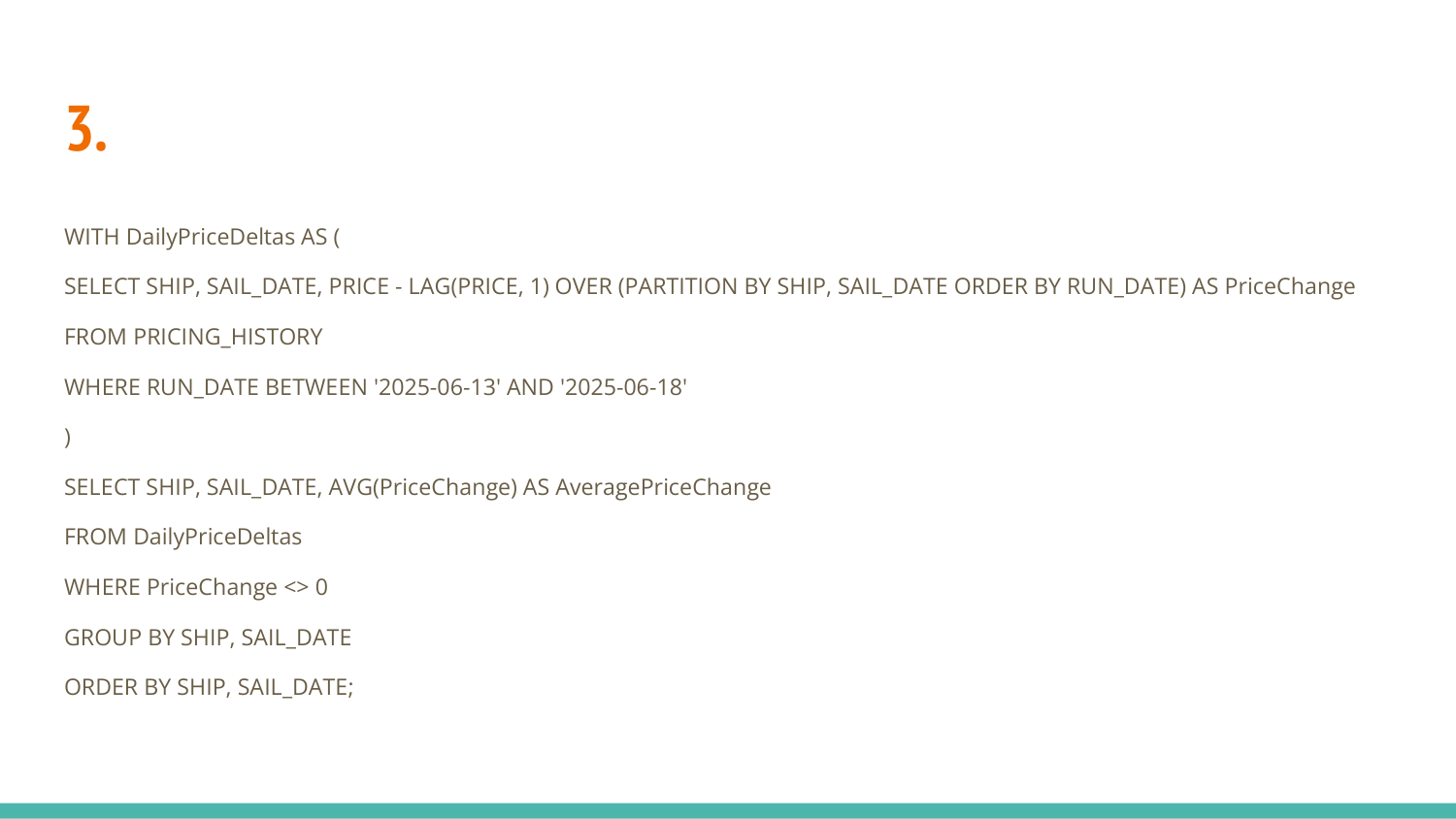

# 3.
WITH DailyPriceDeltas AS (
SELECT SHIP, SAIL_DATE, PRICE - LAG(PRICE, 1) OVER (PARTITION BY SHIP, SAIL_DATE ORDER BY RUN_DATE) AS PriceChange
FROM PRICING_HISTORY
WHERE RUN_DATE BETWEEN '2025-06-13' AND '2025-06-18'
)
SELECT SHIP, SAIL_DATE, AVG(PriceChange) AS AveragePriceChange
FROM DailyPriceDeltas
WHERE PriceChange <> 0
GROUP BY SHIP, SAIL_DATE
ORDER BY SHIP, SAIL_DATE;